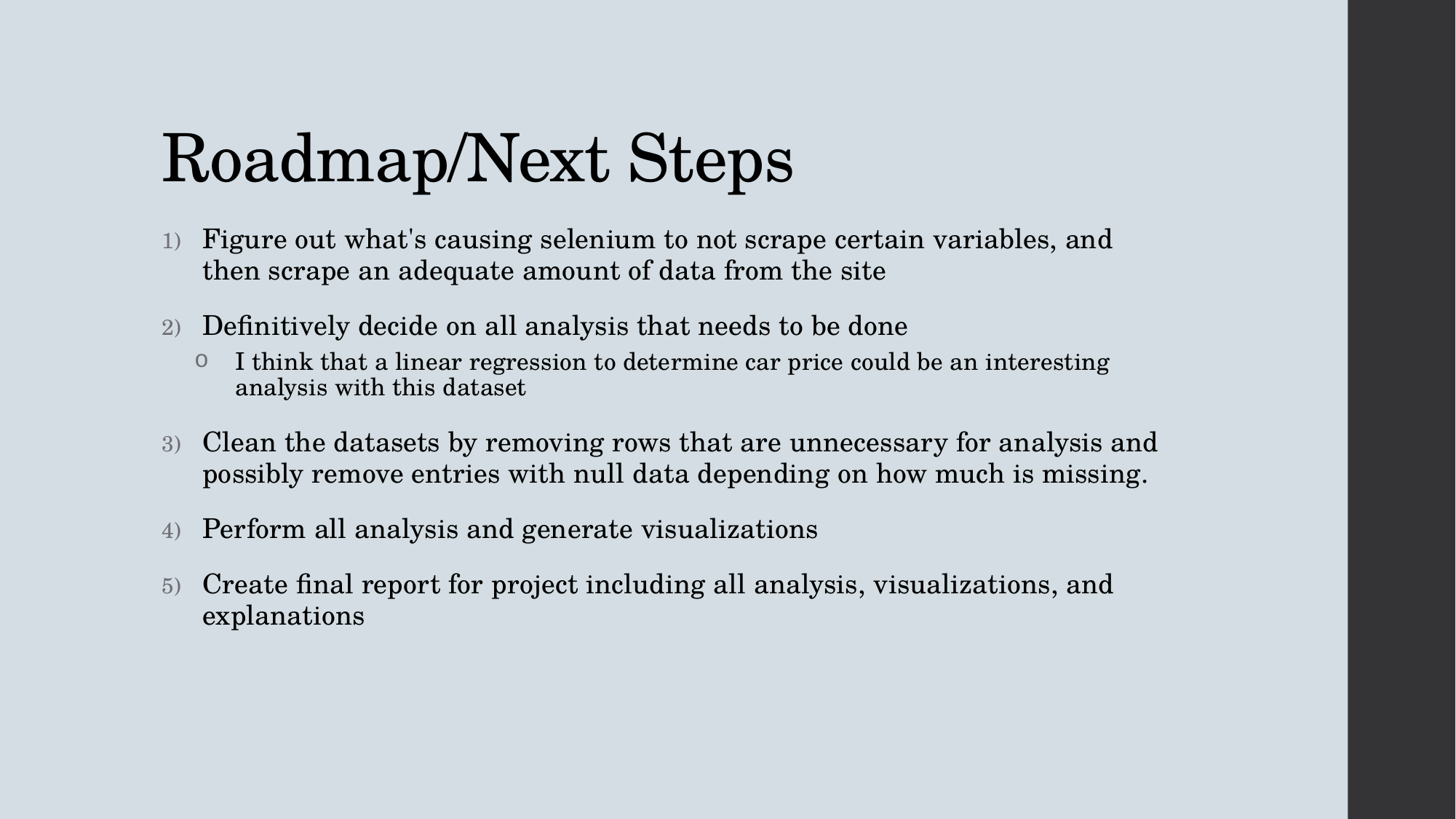

# Roadmap/Next Steps
Figure out what's causing selenium to not scrape certain variables, and then scrape an adequate amount of data from the site
Definitively decide on all analysis that needs to be done
I think that a linear regression to determine car price could be an interesting analysis with this dataset
Clean the datasets by removing rows that are unnecessary for analysis and possibly remove entries with null data depending on how much is missing.
Perform all analysis and generate visualizations
Create final report for project including all analysis, visualizations, and explanations